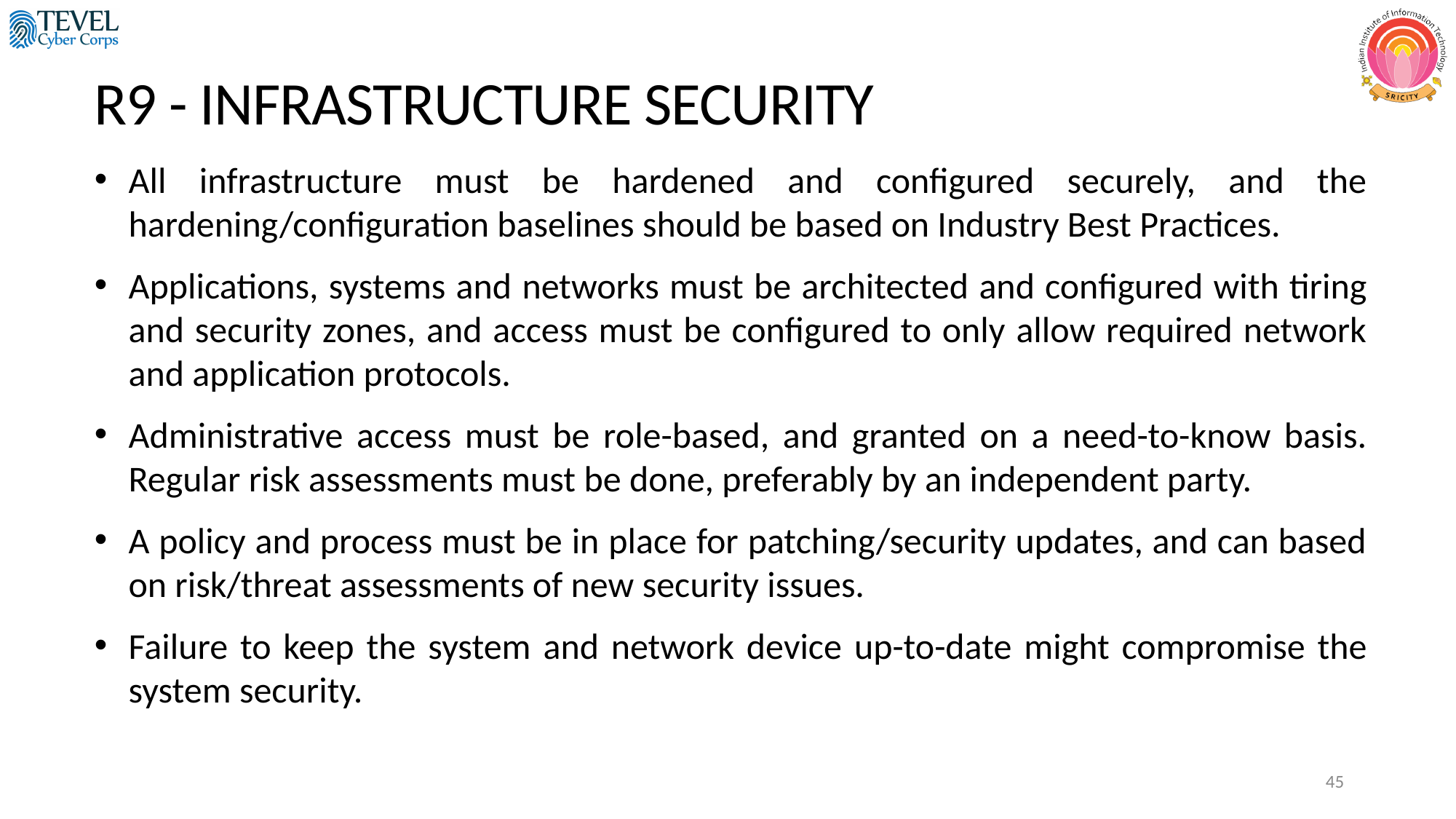

R9 - INFRASTRUCTURE SECURITY
All infrastructure must be hardened and configured securely, and the hardening/configuration baselines should be based on Industry Best Practices.
Applications, systems and networks must be architected and configured with tiring and security zones, and access must be configured to only allow required network and application protocols.
Administrative access must be role-based, and granted on a need-to-know basis. Regular risk assessments must be done, preferably by an independent party.
A policy and process must be in place for patching/security updates, and can based on risk/threat assessments of new security issues.
Failure to keep the system and network device up-to-date might compromise the system security.
45